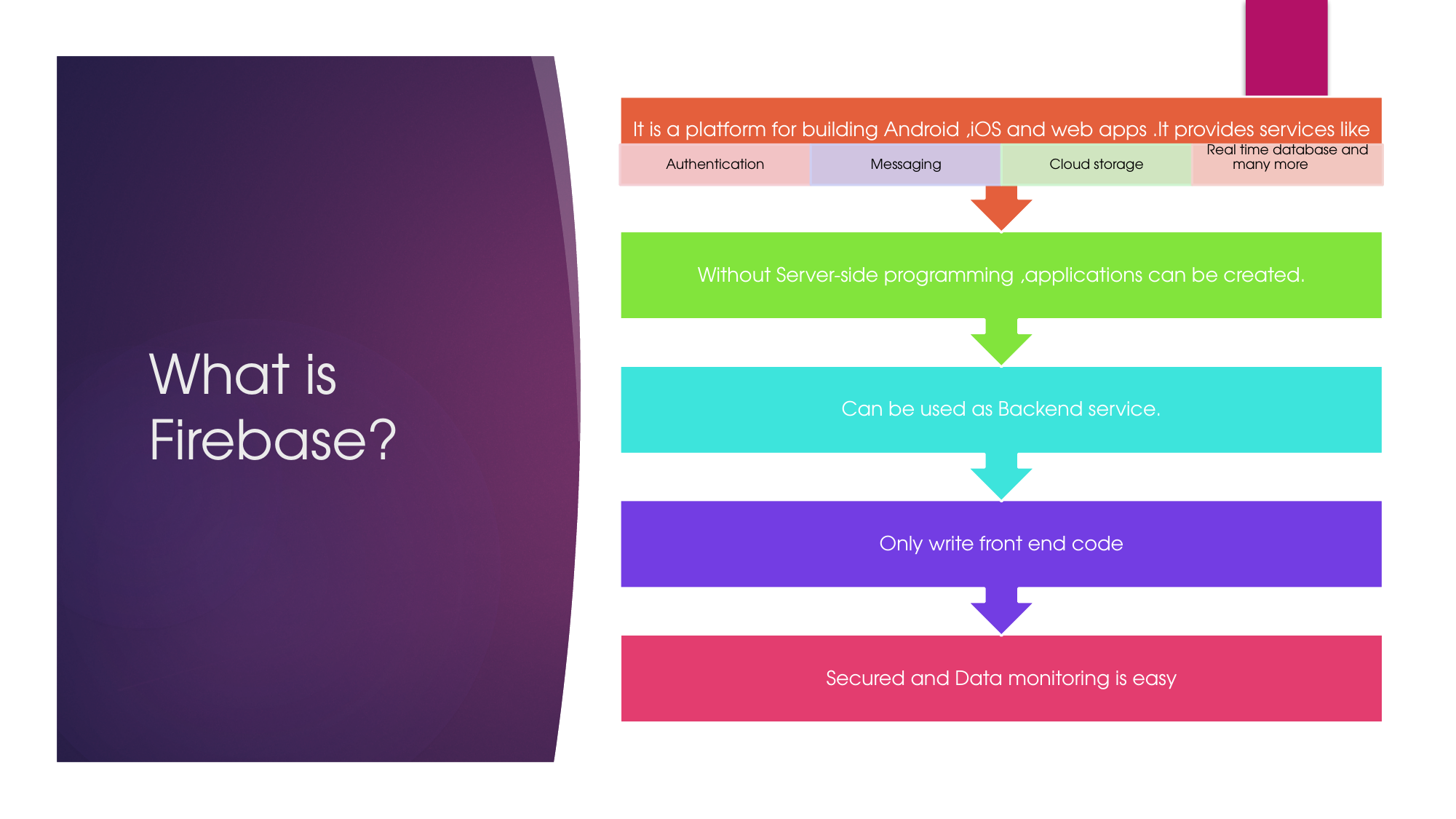

Secured and Data monitoring is easy
Only write front end code
Can be used as Backend service.
Without Server-side programming ,applications can be created.
It is a platform for building Android ,iOS and web apps .It provides services like
Authentication
Messaging
Cloud storage
Real time database and many more
# What is Firebase?